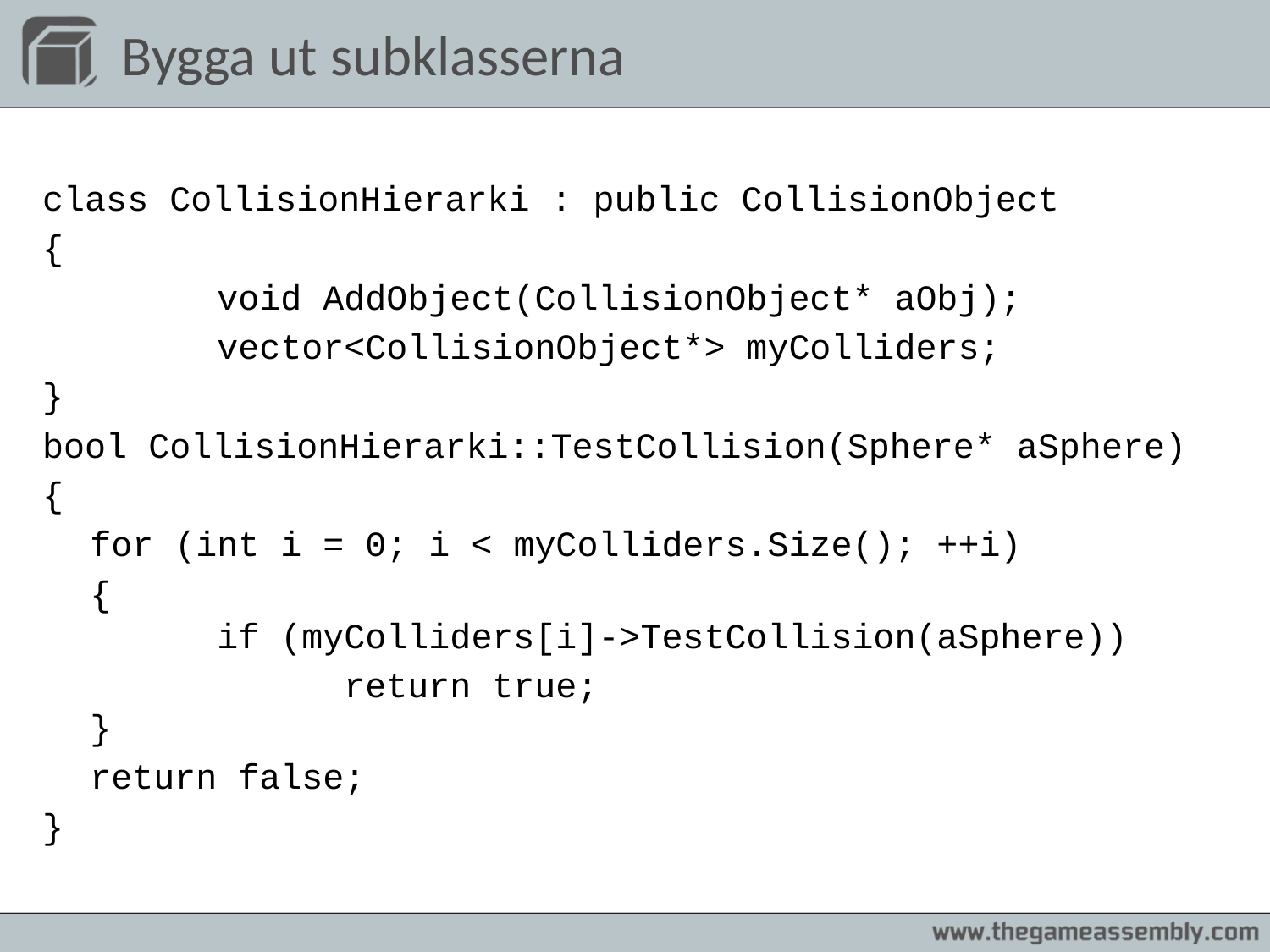

# Bygga ut subklasserna
class CollisionHierarki : public CollisionObject
{
		void AddObject(CollisionObject* aObj);
		vector<CollisionObject*> myColliders;
}
bool CollisionHierarki::TestCollision(Sphere* aSphere)
{
	for (int i = 0; i < myColliders.Size(); ++i)
	{
	if (myColliders[i]->TestCollision(aSphere))
			return true;
}
	return false;
}